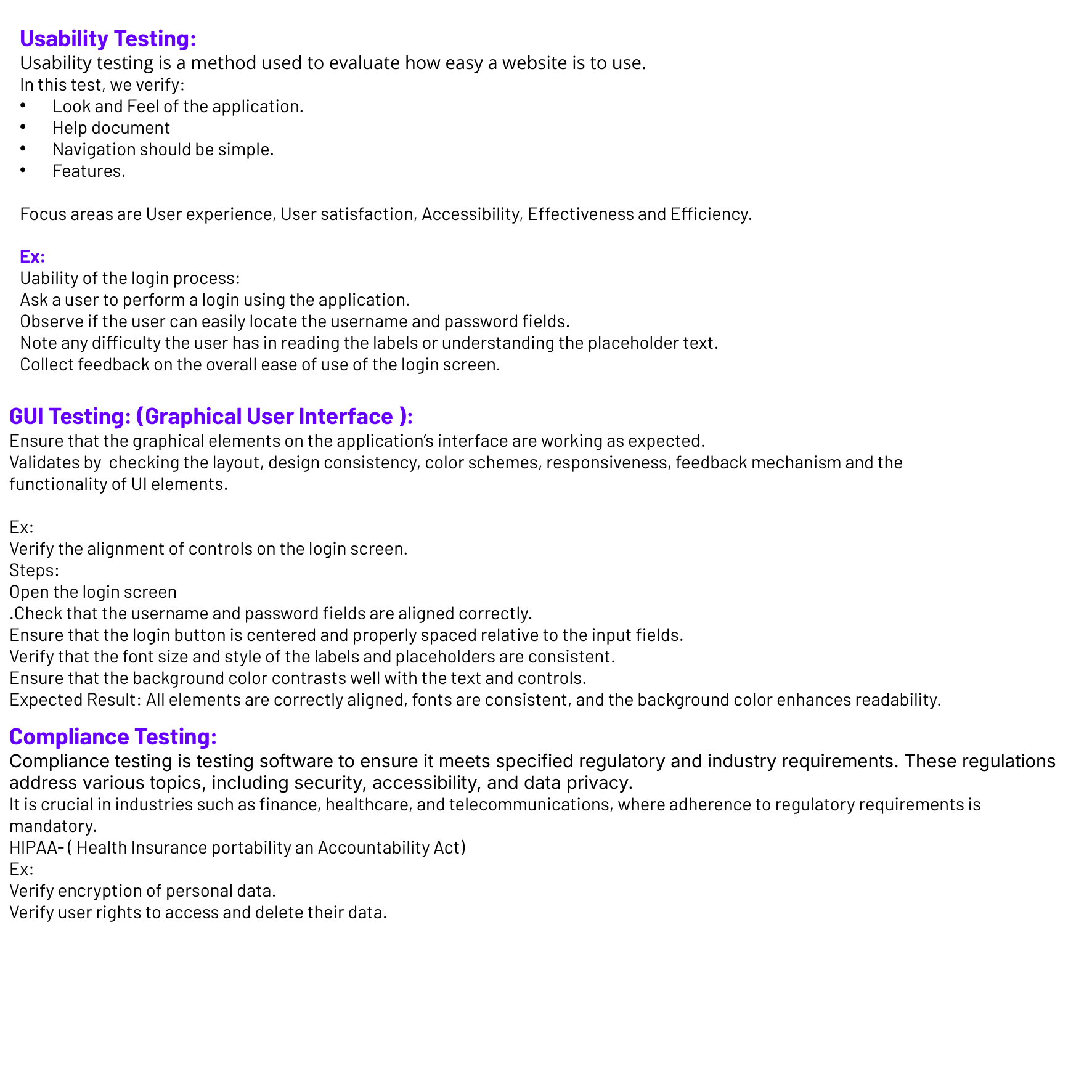

Usability Testing:
Usability testing is a method used to evaluate how easy a website is to use.
In this test, we verify:
 Look and Feel of the application.
 Help document
 Navigation should be simple.
 Features.

Focus areas are User experience, User satisfaction, Accessibility, Effectiveness and Efficiency.

Ex:
Uability of the login process:
Ask a user to perform a login using the application.
Observe if the user can easily locate the username and password fields.
Note any difficulty the user has in reading the labels or understanding the placeholder text.
Collect feedback on the overall ease of use of the login screen.

GUI Testing: (Graphical User Interface ):
Ensure that the graphical elements on the application’s interface are working as expected.
Validates by  checking the layout, design consistency, color schemes, responsiveness, feedback mechanism and the functionality of UI elements.

Ex:
Verify the alignment of controls on the login screen.
Steps:
Open the login screen
.Check that the username and password fields are aligned correctly.
Ensure that the login button is centered and properly spaced relative to the input fields.
Verify that the font size and style of the labels and placeholders are consistent.
Ensure that the background color contrasts well with the text and controls.
Expected Result: All elements are correctly aligned, fonts are consistent, and the background color enhances readability.
Compliance Testing:
Compliance testing is testing software to ensure it meets specified regulatory and industry requirements. These regulations address various topics, including security, accessibility, and data privacy.
It is crucial in industries such as finance, healthcare, and telecommunications, where adherence to regulatory requirements is mandatory.
HIPAA- ( Health Insurance portability an Accountability Act)
Ex:
Verify encryption of personal data.
Verify user rights to access and delete their data.